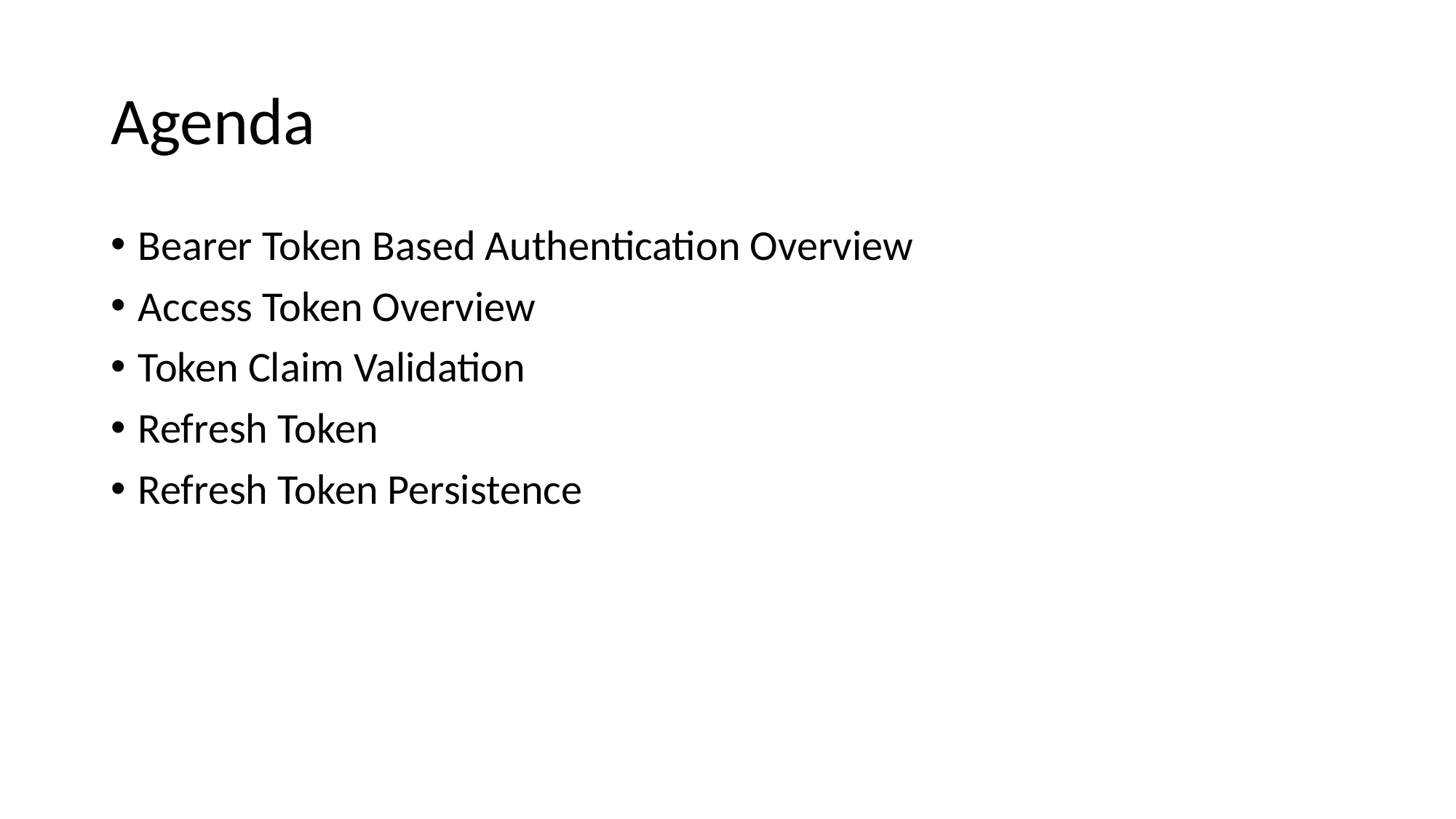

# Agenda
Bearer Token Based Authentication Overview
Access Token Overview
Token Claim Validation
Refresh Token
Refresh Token Persistence